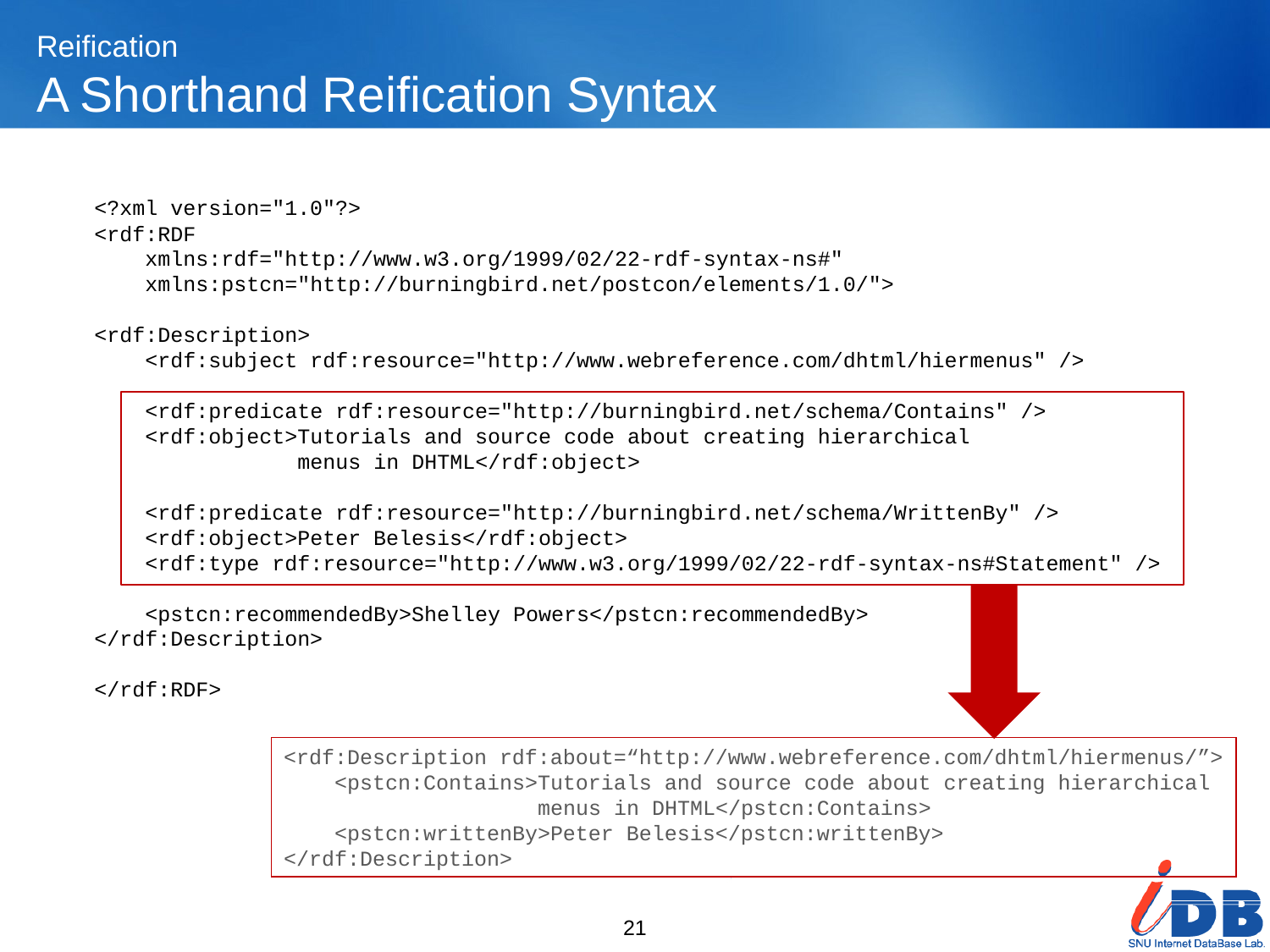

# Reification A Shorthand Reification Syntax

<?xml version="1.0"?>
<rdf:RDF
    xmlns:rdf="http://www.w3.org/1999/02/22-rdf-syntax-ns#"
    xmlns:pstcn="http://burningbird.net/postcon/elements/1.0/">

<rdf:Description>
    <rdf:subject rdf:resource="http://www.webreference.com/dhtml/hiermenus" />

    <rdf:predicate rdf:resource="http://burningbird.net/schema/Contains" />
    <rdf:object>Tutorials and source code about creating hierarchical
                menus in DHTML</rdf:object>

    <rdf:predicate rdf:resource="http://burningbird.net/schema/WrittenBy" />
    <rdf:object>Peter Belesis</rdf:object>
    <rdf:type rdf:resource="http://www.w3.org/1999/02/22-rdf-syntax-ns#Statement" />

    <pstcn:recommendedBy>Shelley Powers</pstcn:recommendedBy>
</rdf:Description>

</rdf:RDF>

<rdf:Description rdf:about=“http://www.webreference.com/dhtml/hiermenus/”>
    <pstcn:Contains>Tutorials and source code about creating hierarchical
                    menus in DHTML</pstcn:Contains>
    <pstcn:writtenBy>Peter Belesis</pstcn:writtenBy>
</rdf:Description>
21